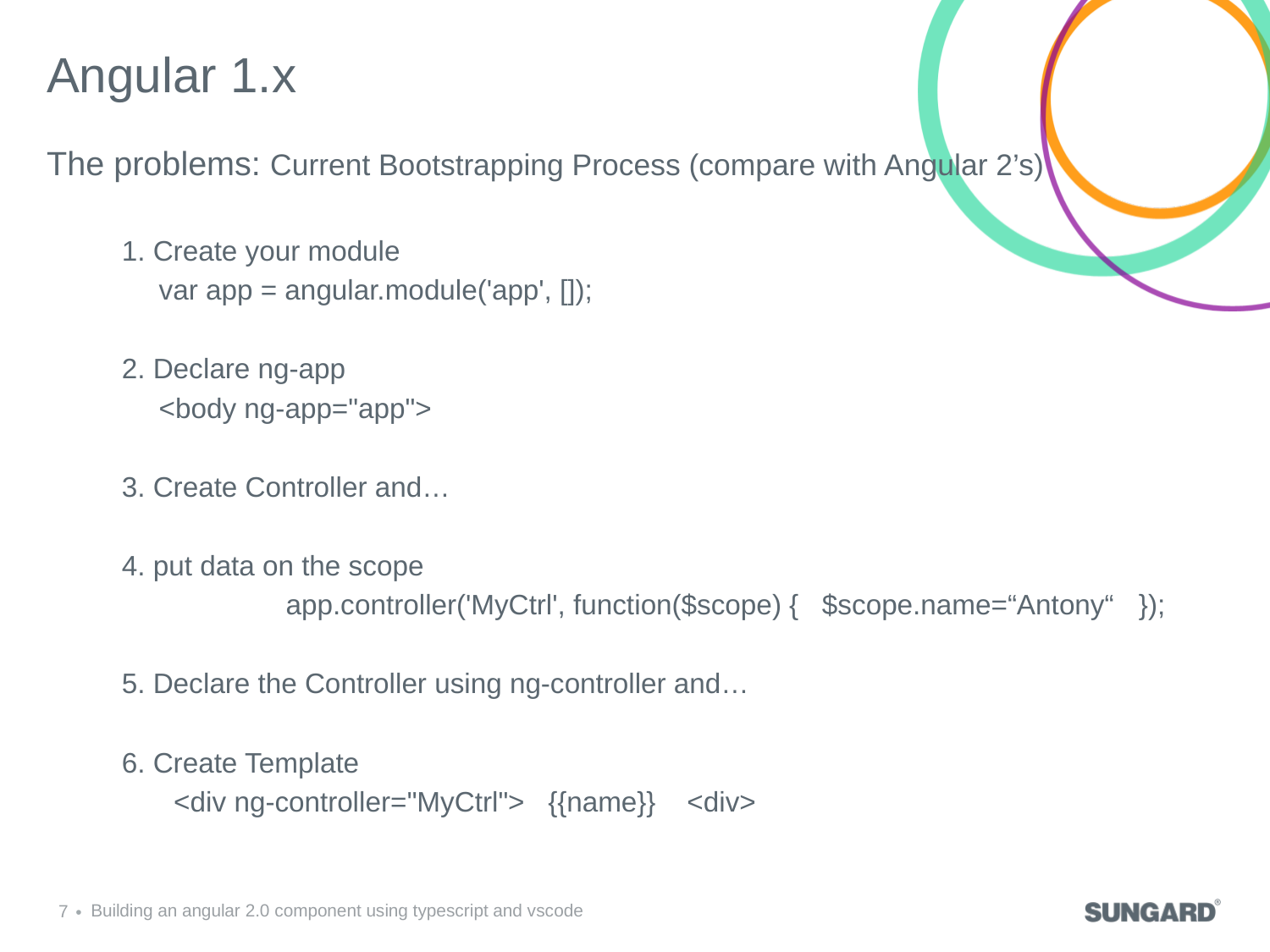

# Angular 1.x
The problems: Current Bootstrapping Process (compare with Angular 2’s)

1. Create your module
var app = angular.module('app', []);

2. Declare ng-app
<body ng-app="app">

3. Create Controller and…

4. put data on the scope
	app.controller('MyCtrl', function($scope) {   $scope.name=“Antony“   });

5. Declare the Controller using ng-controller and…

6. Create Template
	<div ng-controller="MyCtrl">   {{name}}    <div>

7
Building an angular 2.0 component using typescript and vscode